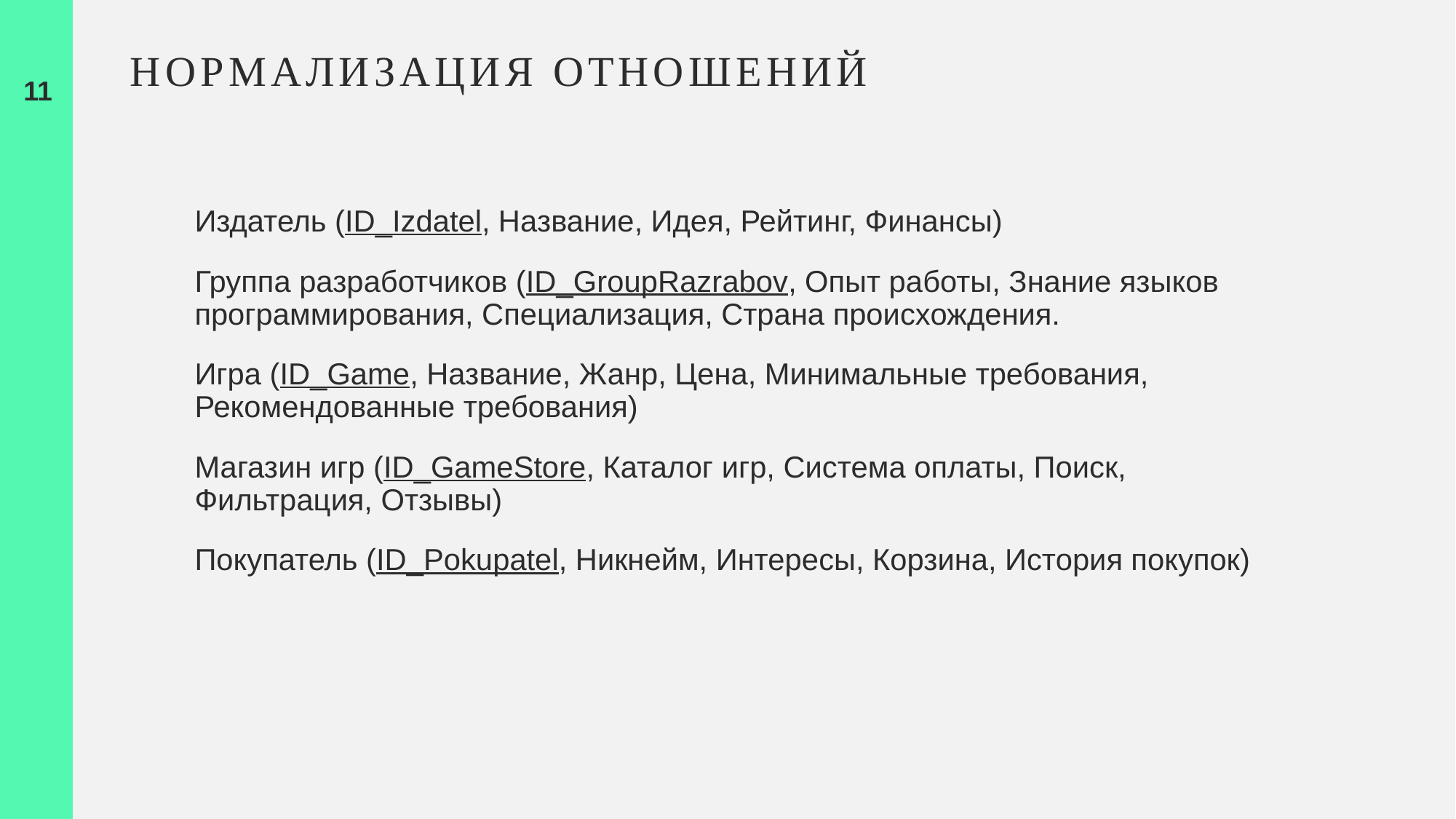

# Нормализация отношений
11
Издатель (ID_Izdatel, Название, Идея, Рейтинг, Финансы)
Группа разработчиков (ID_GroupRazrabov, Опыт работы, Знание языков программирования, Специализация, Страна происхождения.
Игра (ID_Game, Название, Жанр, Цена, Минимальные требования, Рекомендованные требования)
Магазин игр (ID_GameStore, Каталог игр, Система оплаты, Поиск, Фильтрация, Отзывы)
Покупатель (ID_Pokupatel, Никнейм, Интересы, Корзина, История покупок)